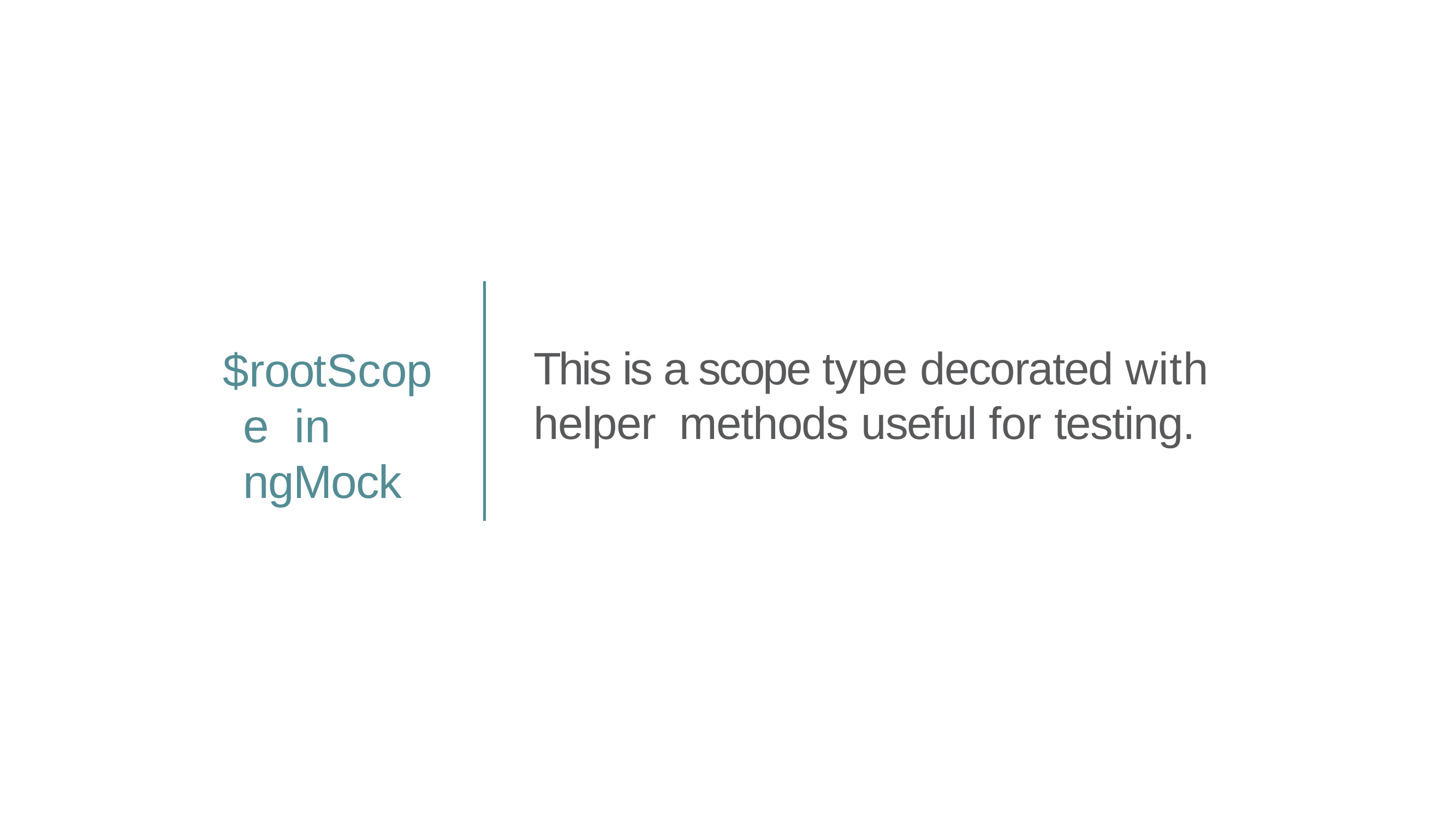

# This is a scope type decorated with helper  methods useful for testing.
$rootScope  in ngMock